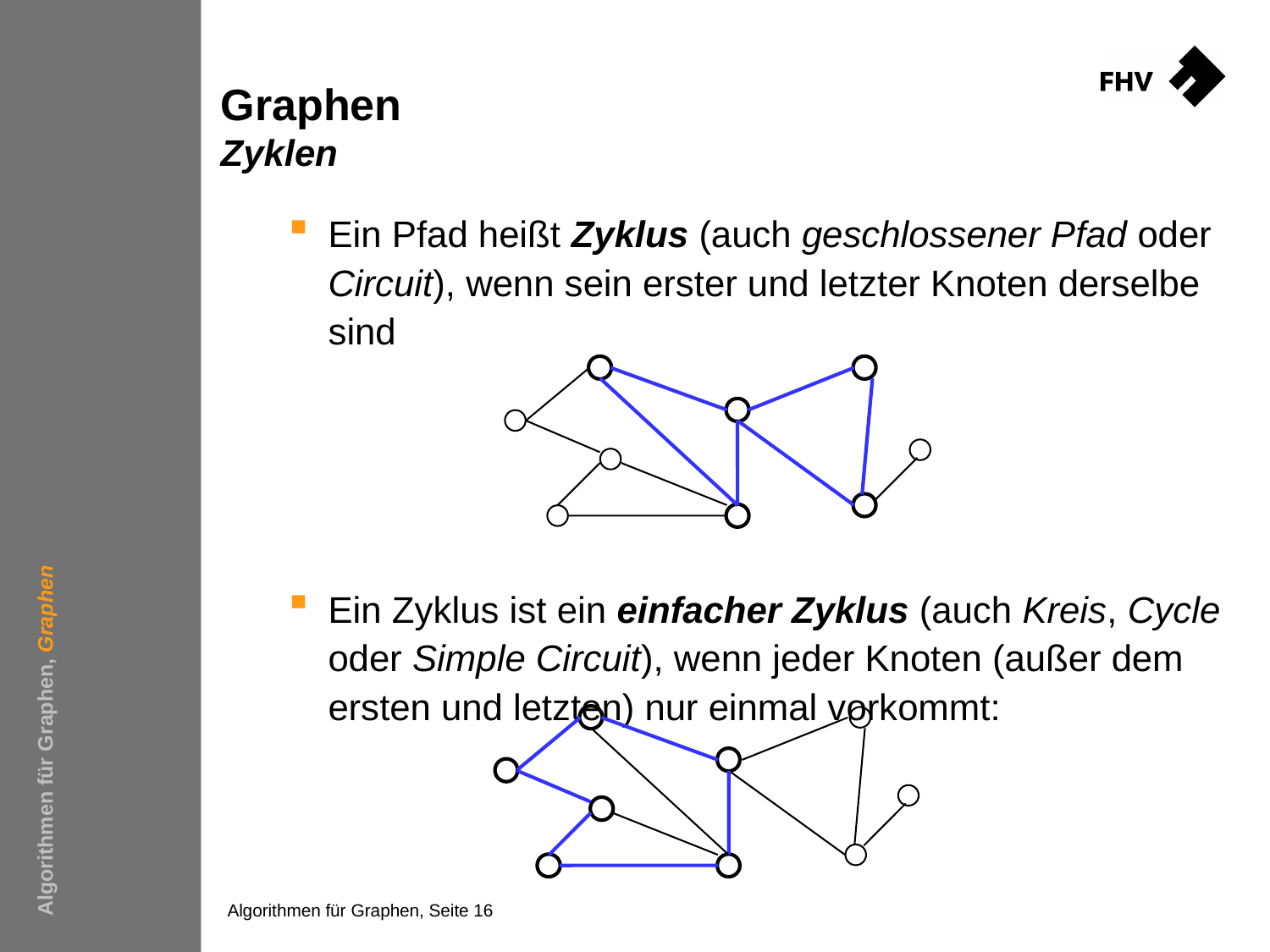

# Graphen Zyklen
Ein Pfad heißt Zyklus (auch geschlossener Pfad oder Circuit), wenn sein erster und letzter Knoten derselbe sind

Ein Zyklus ist ein einfacher Zyklus (auch Kreis, Cycle oder Simple Circuit), wenn jeder Knoten (außer dem ersten und letzten) nur einmal vorkommt:

Algorithmen für Graphen, Graphen

Algorithmen für Graphen, Seite 16